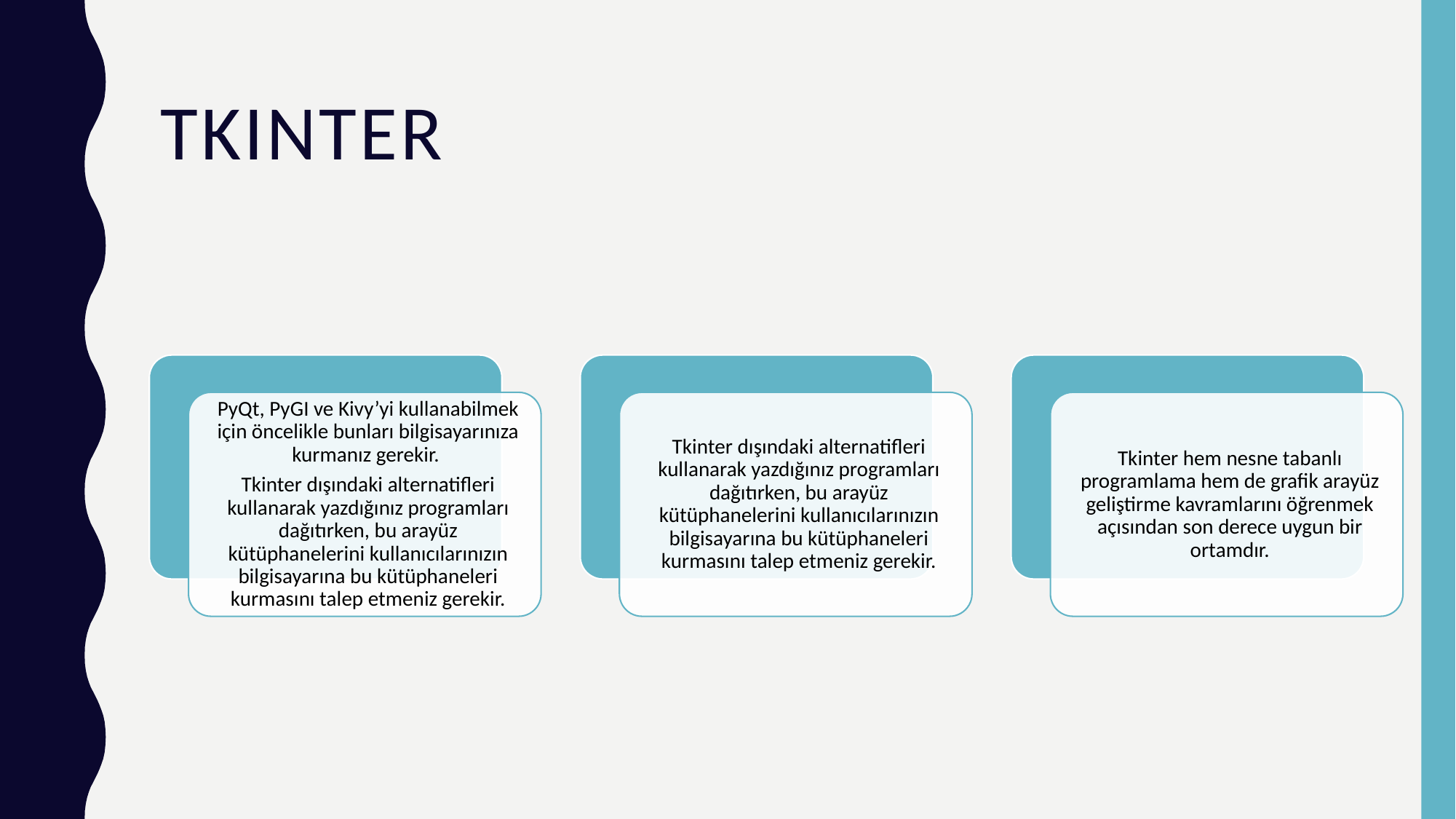

# TKINTER
PyQt, PyGI ve Kivy’yi kullanabilmek için öncelikle bunları bilgisayarınıza kurmanız gerekir.
Tkinter dışındaki alternatifleri kullanarak yazdığınız programları dağıtırken, bu arayüz kütüphanelerini kullanıcılarınızın bilgisayarına bu kütüphaneleri kurmasını talep etmeniz gerekir.
Tkinter dışındaki alternatifleri kullanarak yazdığınız programları dağıtırken, bu arayüz kütüphanelerini kullanıcılarınızın bilgisayarına bu kütüphaneleri kurmasını talep etmeniz gerekir.
Tkinter hem nesne tabanlı programlama hem de grafik arayüz geliştirme kavramlarını öğrenmek açısından son derece uygun bir ortamdır.